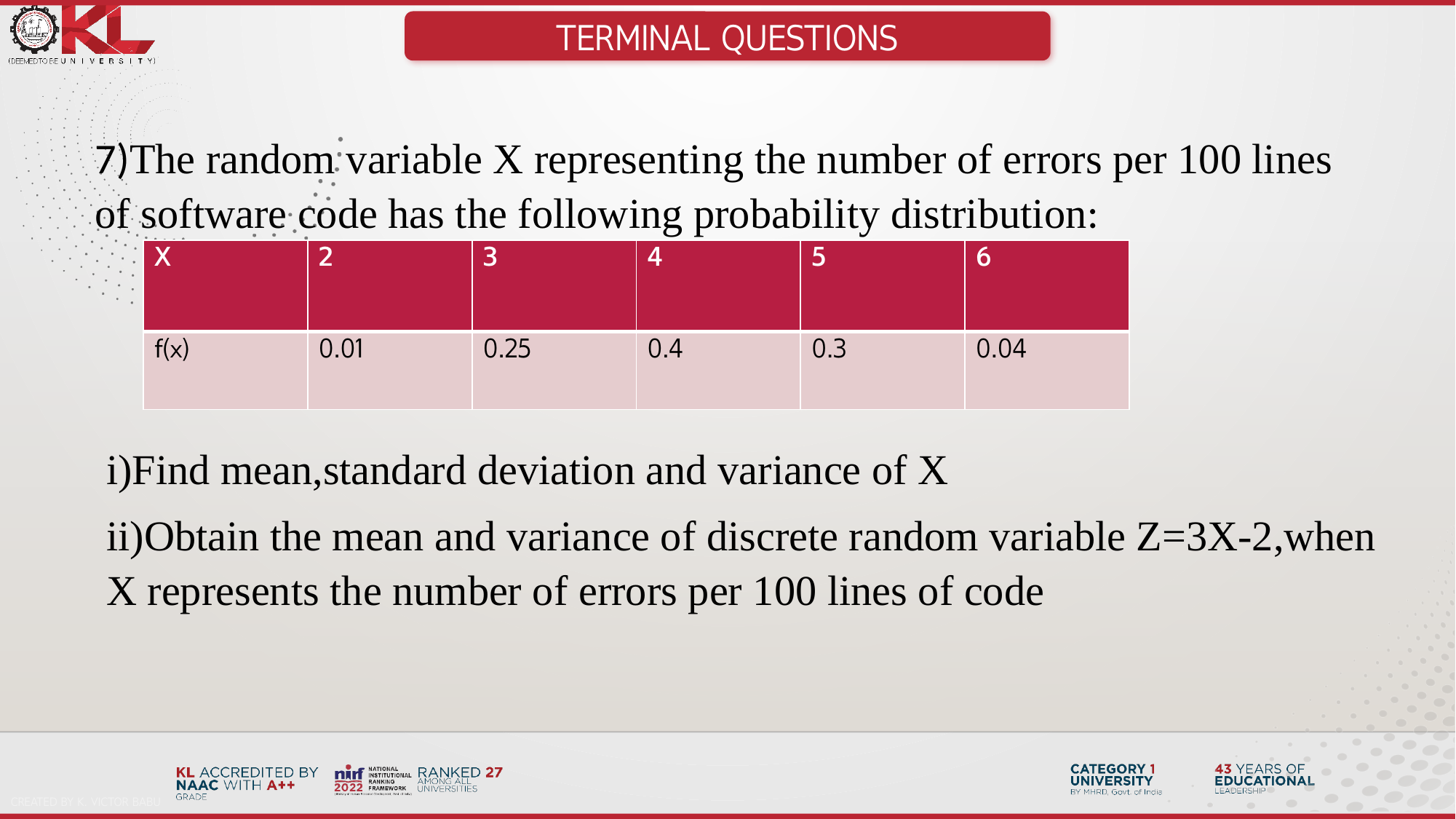

TERMINAL QUESTIONS
7)The random variable X representing the number of errors per 100 lines of software code has the following probability distribution:

| X | 2 | 3 | 4 | 5 | 6 |
| --- | --- | --- | --- | --- | --- |
| f(x) | 0.01 | 0.25 | 0.4 | 0.3 | 0.04 |
i)Find mean,standard deviation and variance of X
ii)Obtain the mean and variance of discrete random variable Z=3X-2,when X represents the number of errors per 100 lines of code